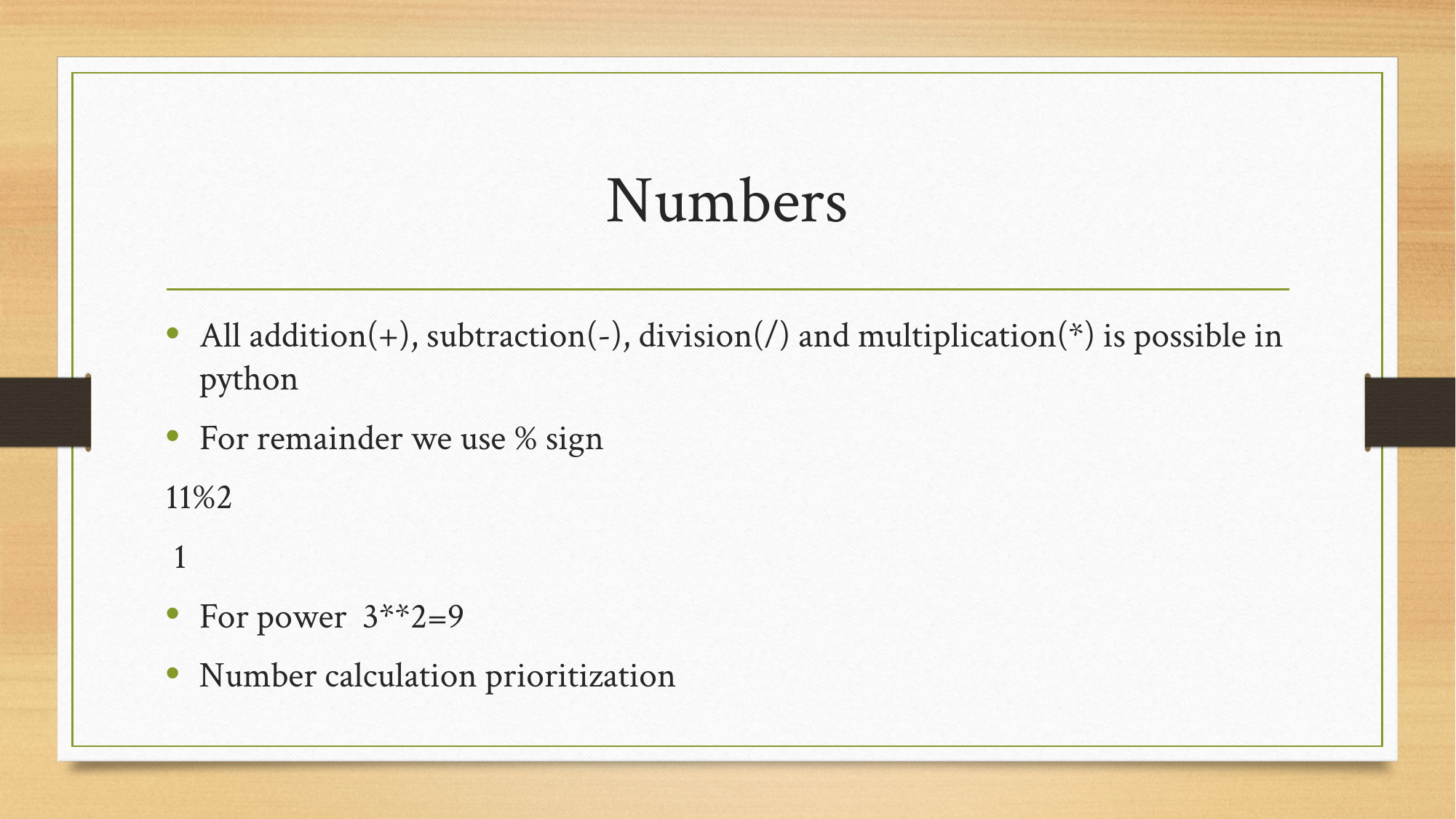

# Numbers
All addition(+), subtraction(-), division(/) and multiplication(*) is possible in python
For remainder we use % sign
11%2
 1
For power  3**2=9
Number calculation prioritization